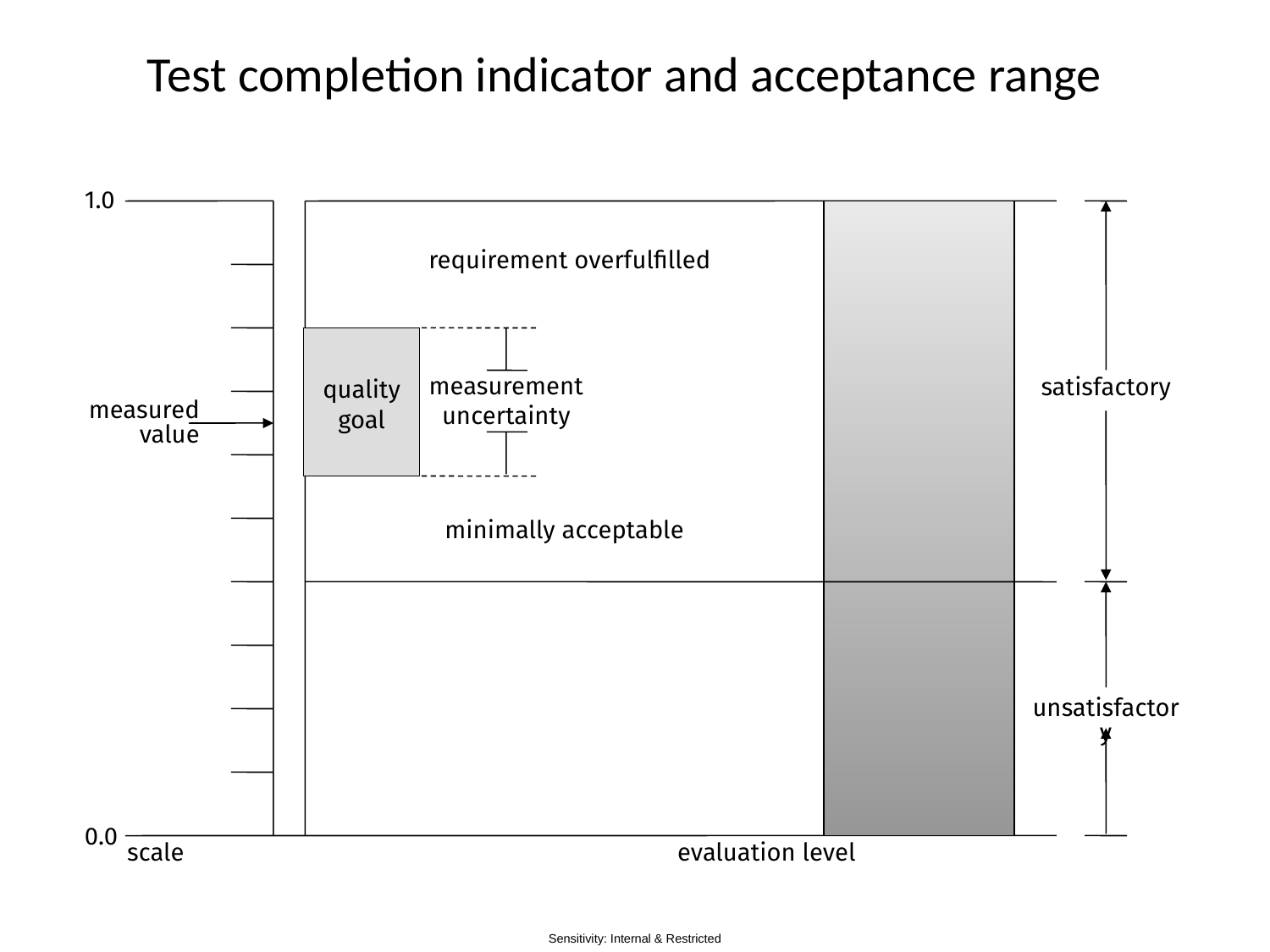

# Test completion indicator and acceptance range
1.0

requirement overfulfilled

measurement uncertainty
quality goal

satisfactory

minimally acceptable

unsatisfactory

0.0
scale

evaluation level

measured value